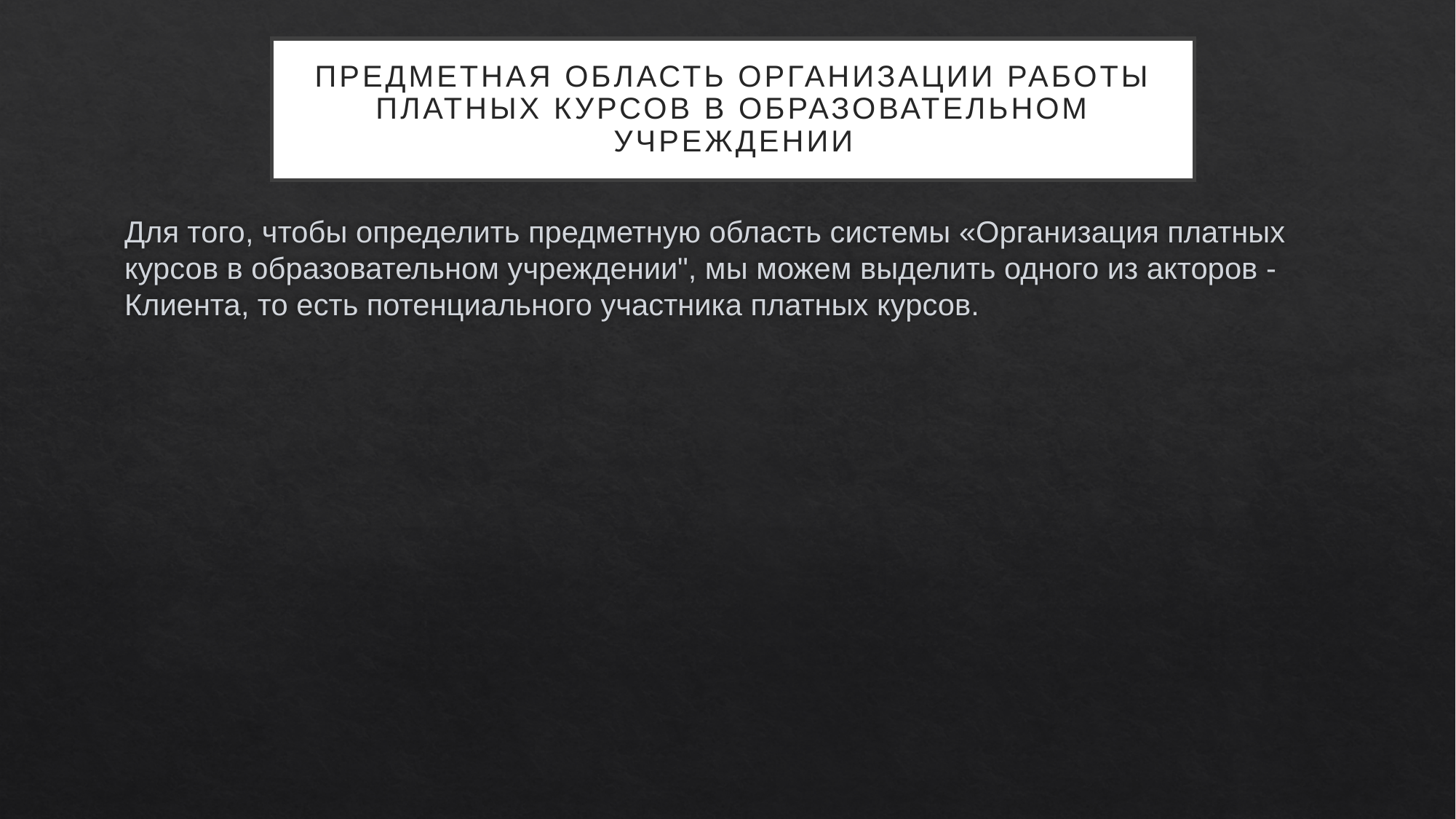

Предметная область организации работы платных курсов в образовательном учреждении
Для того, чтобы определить предметную область системы «Организация платных курсов в образовательном учреждении", мы можем выделить одного из акторов - Клиента, то есть потенциального участника платных курсов.